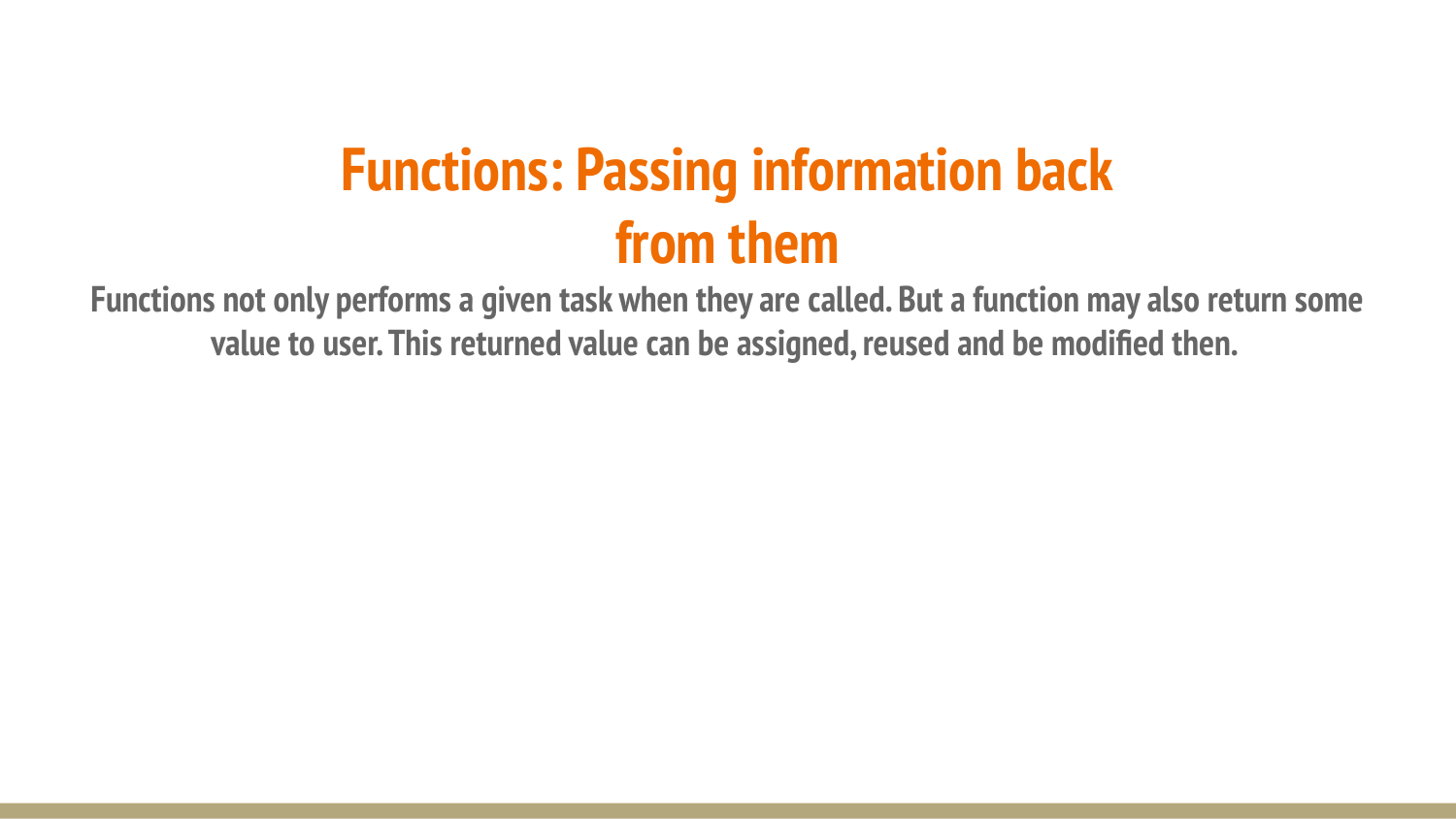

# Functions: Passing information back
from them
Functions not only performs a given task when they are called. But a function may also return some value to user. This returned value can be assigned, reused and be modified then.